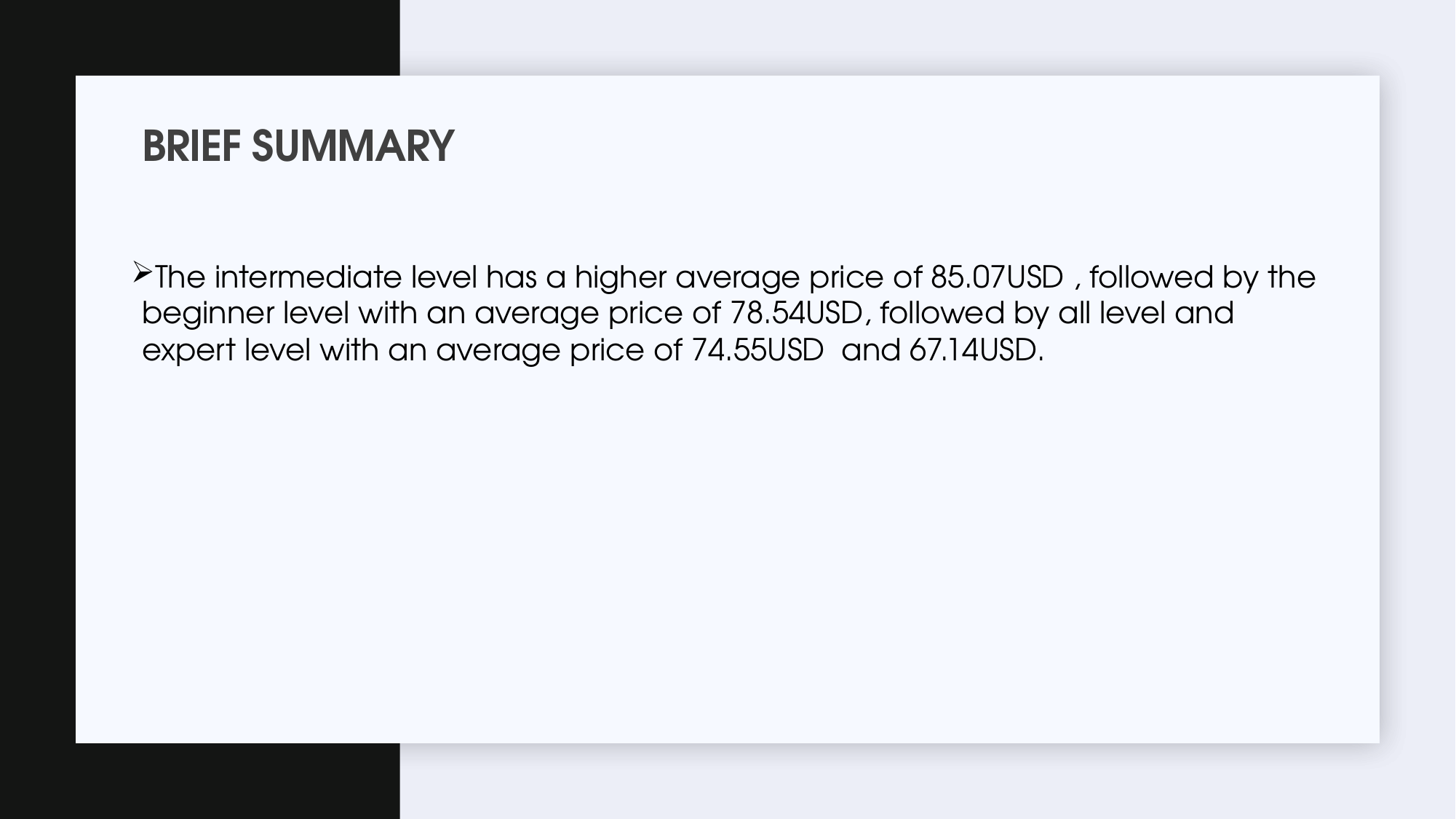

# BRIEF SUMMARY
The intermediate level has a higher average price of 85.07USD , followed by the beginner level with an average price of 78.54USD, followed by all level and expert level with an average price of 74.55USD  and 67.14USD.